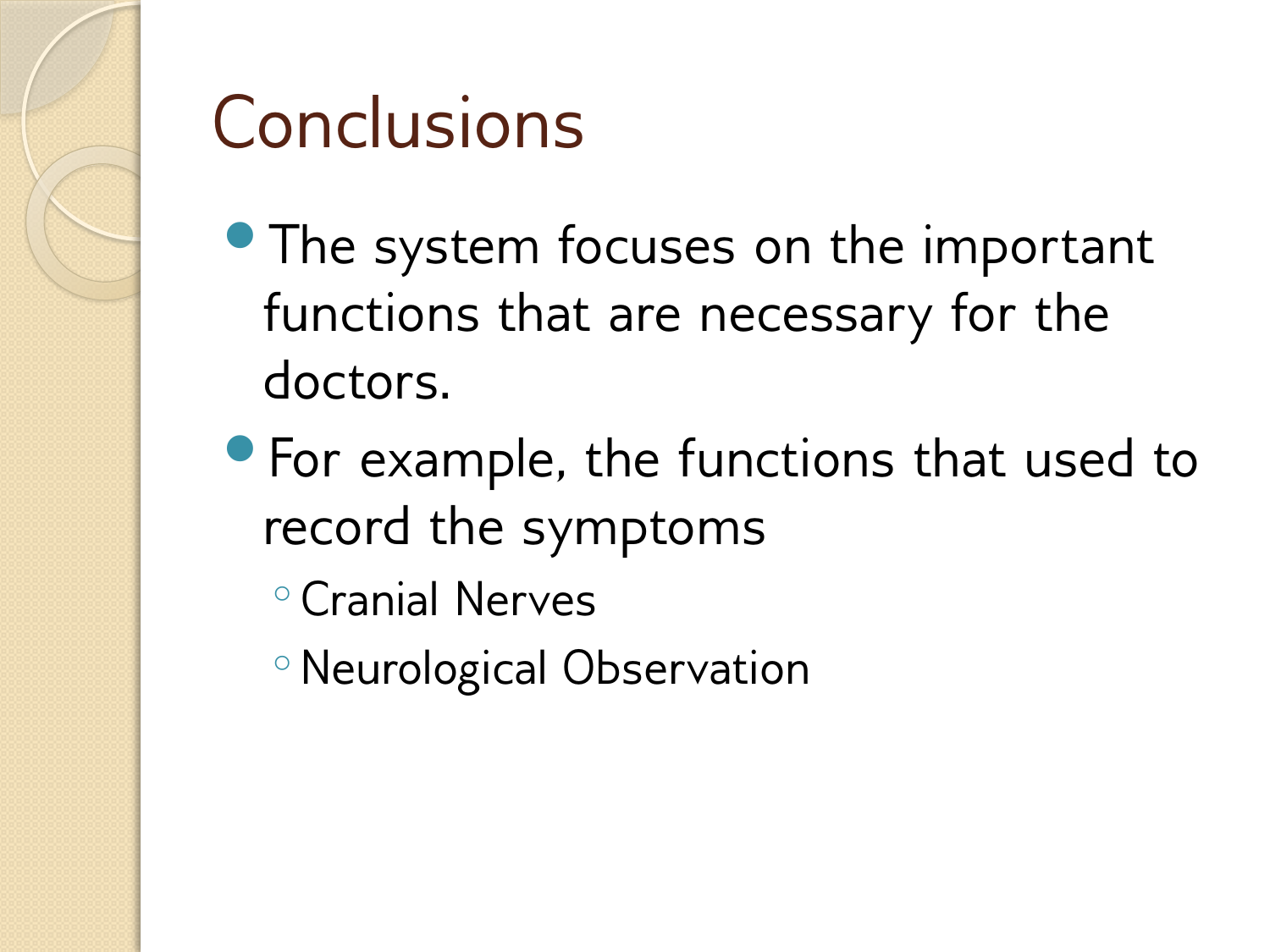

# Conclusions
The system focuses on the important functions that are necessary for the doctors.
For example, the functions that used to record the symptoms
Cranial Nerves
Neurological Observation